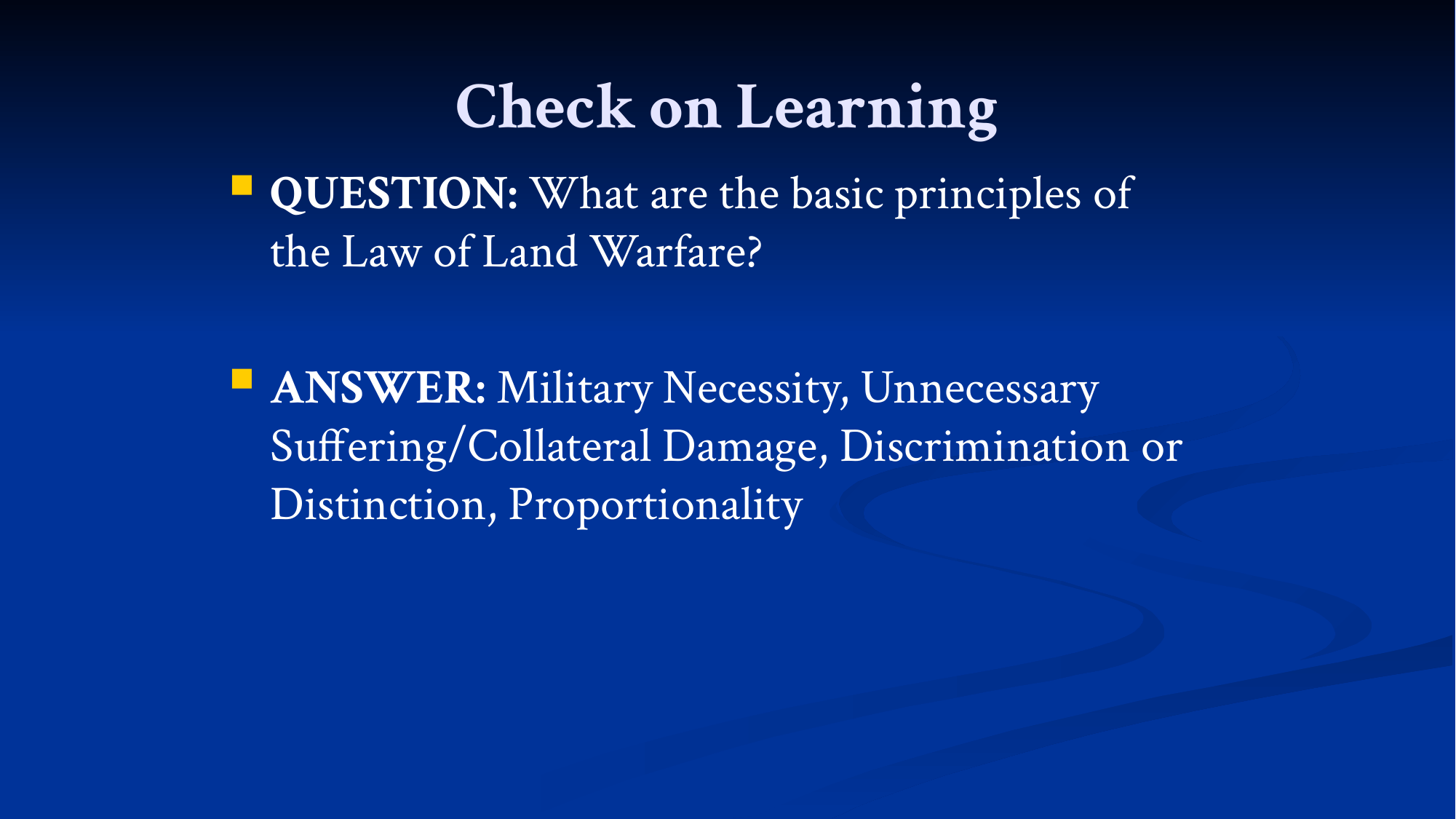

# Check on Learning
QUESTION: What are the basic principles of the Law of Land Warfare?

ANSWER: Military Necessity, Unnecessary Suffering/Collateral Damage, Discrimination or Distinction, Proportionality